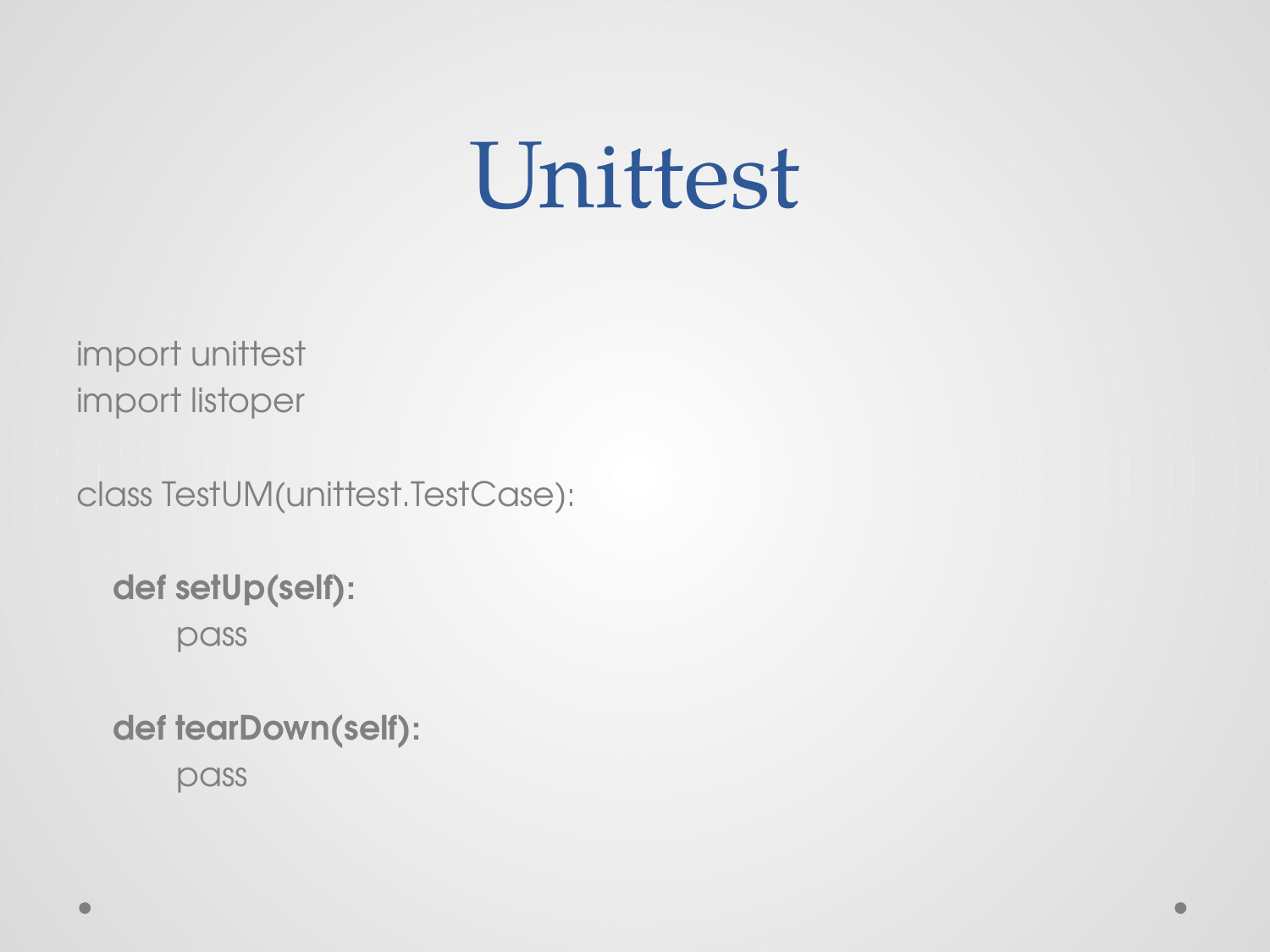

# Unittest

import unittest
import listoper

class TestUM(unittest.TestCase):

    def setUp(self):
      	pass

    def tearDown(self):
      	pass